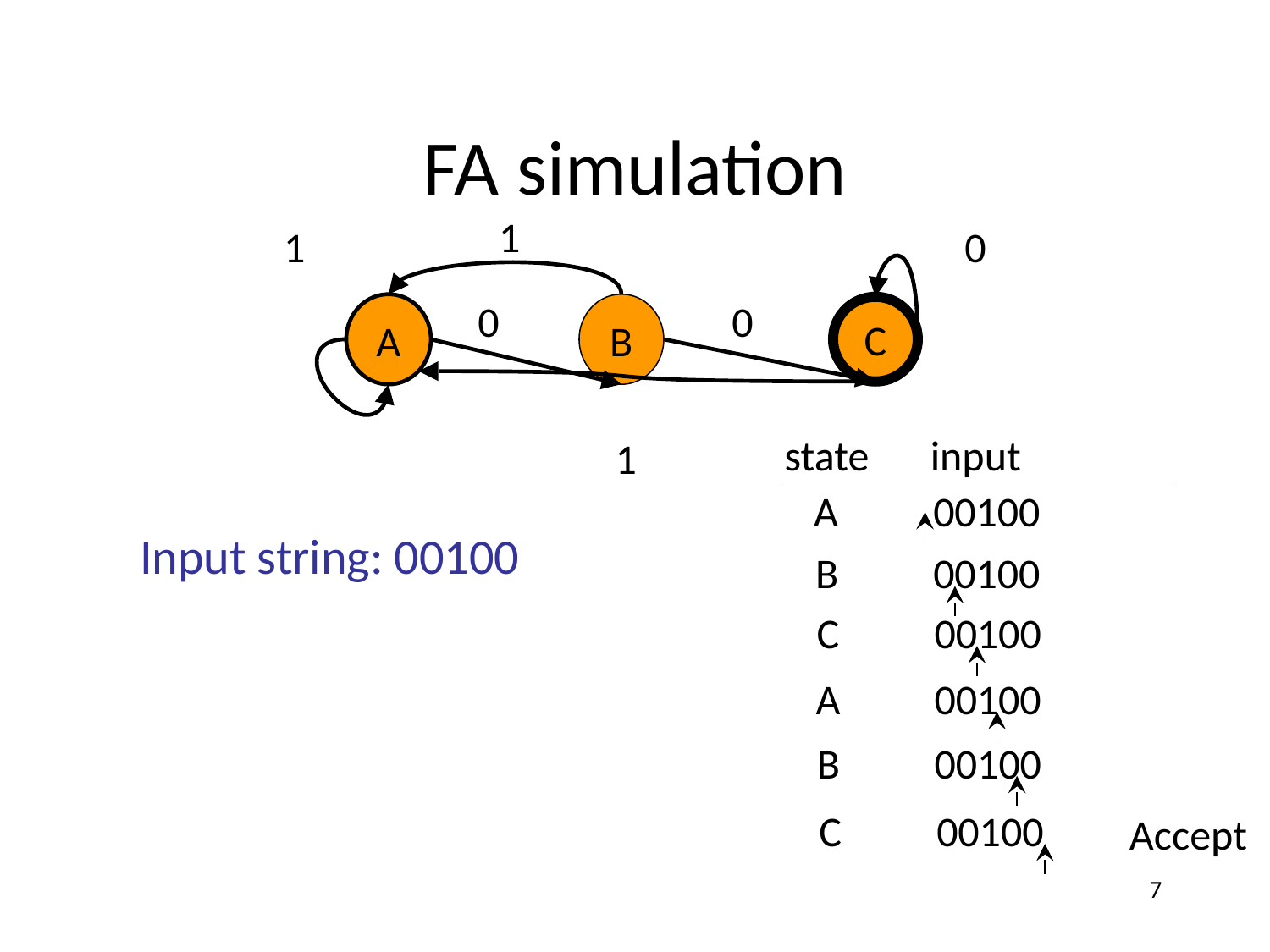

# FA simulation
1
1
0
0
0
A
B
C
1
state
input
A
00100
Input string: 00100
B
00100
C
00100
A
00100
B
00100
C
00100
Accept
7